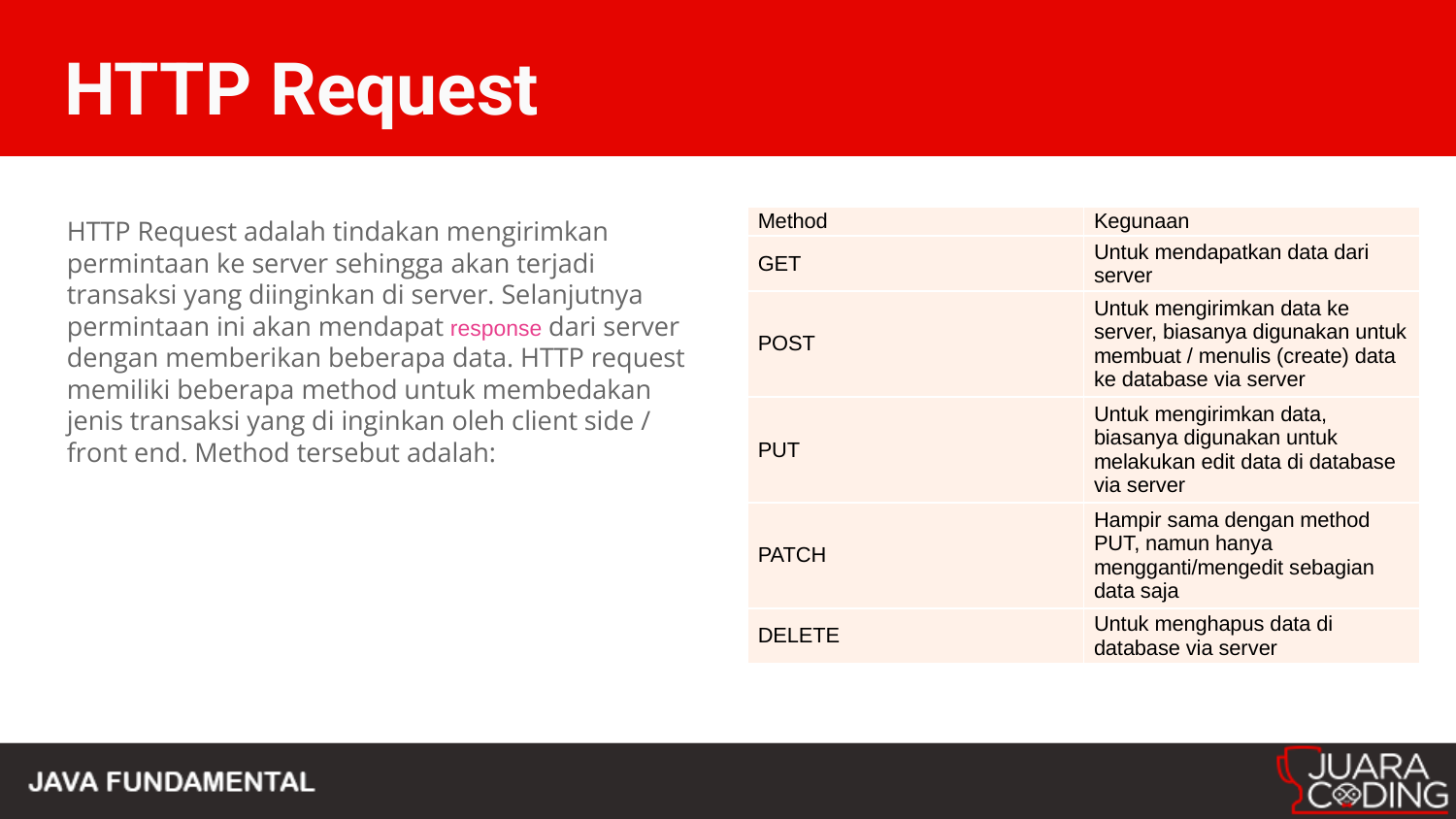

# HTTP Request
HTTP Request adalah tindakan mengirimkan permintaan ke server sehingga akan terjadi transaksi yang diinginkan di server. Selanjutnya permintaan ini akan mendapat response dari server dengan memberikan beberapa data. HTTP request memiliki beberapa method untuk membedakan jenis transaksi yang di inginkan oleh client side / front end. Method tersebut adalah:
| Method | Kegunaan |
| --- | --- |
| GET | Untuk mendapatkan data dari server |
| POST | Untuk mengirimkan data ke server, biasanya digunakan untuk membuat / menulis (create) data ke database via server |
| PUT | Untuk mengirimkan data, biasanya digunakan untuk melakukan edit data di database via server |
| PATCH | Hampir sama dengan method PUT, namun hanya mengganti/mengedit sebagian data saja |
| DELETE | Untuk menghapus data di database via server |